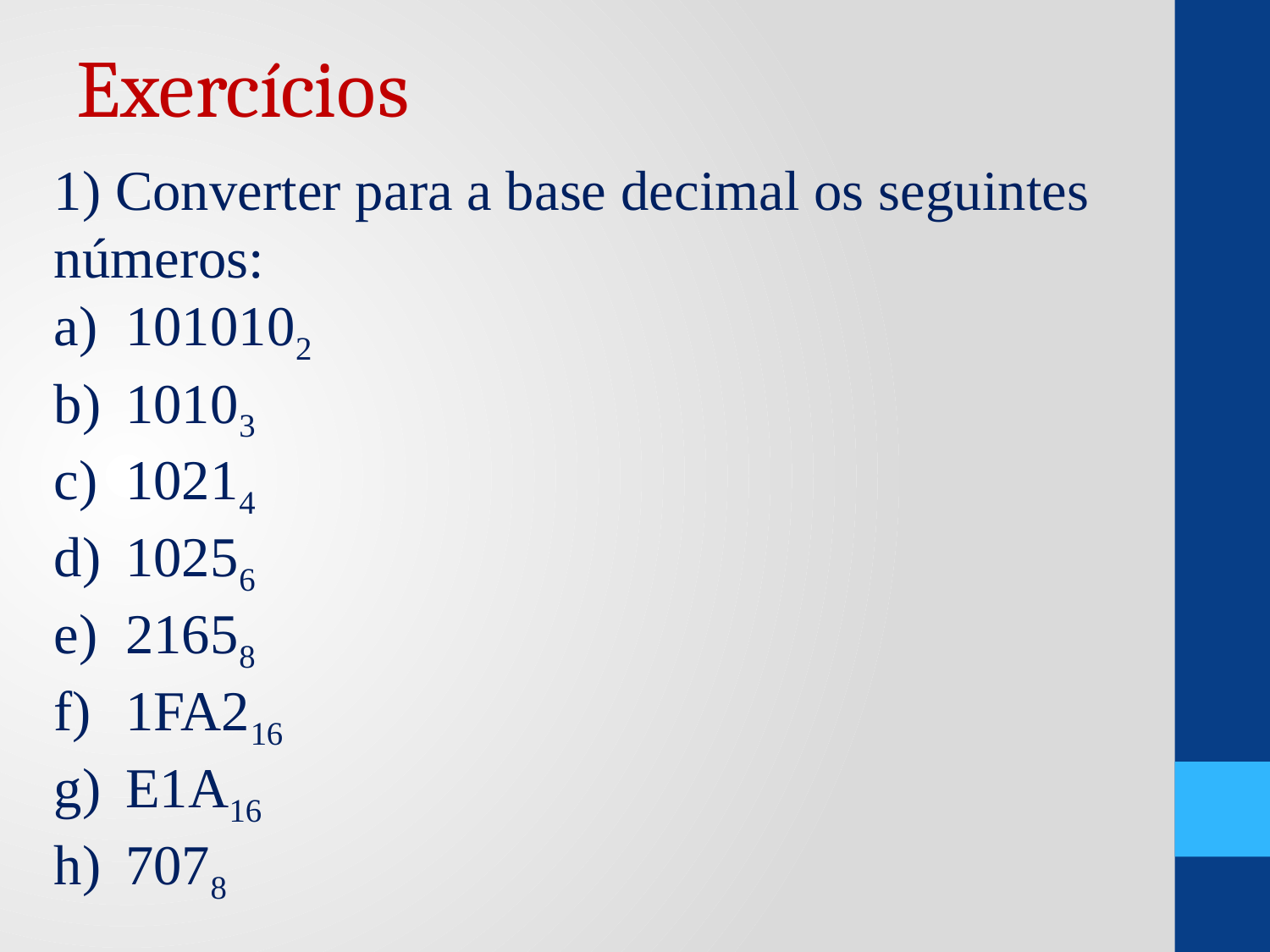

# Exercícios
1) Converter para a base decimal os seguintes números:
1010102
10103
10214
10256
21658
1FA216
E1A16
7078